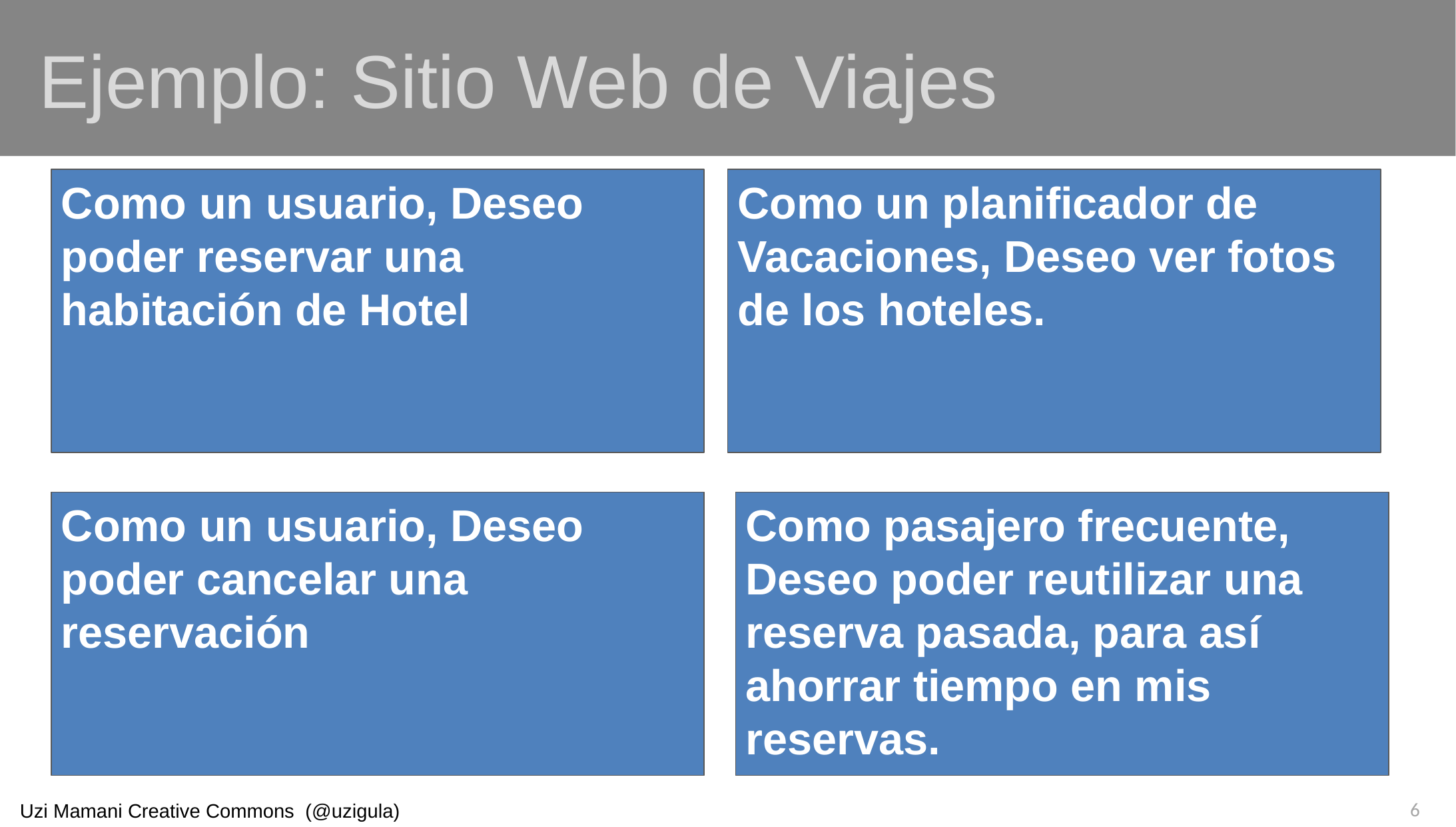

# Ejemplo: Sitio Web de Viajes

Como un usuario, Deseo poder reservar una habitación de Hotel
Como un planificador de Vacaciones, Deseo ver fotos de los hoteles.
Como un usuario, Deseo poder cancelar una reservación
Como pasajero frecuente,  Deseo poder reutilizar una reserva pasada, para así  ahorrar tiempo en mis reservas.
6
Uzi Mamani Creative Commons  (@uzigula)